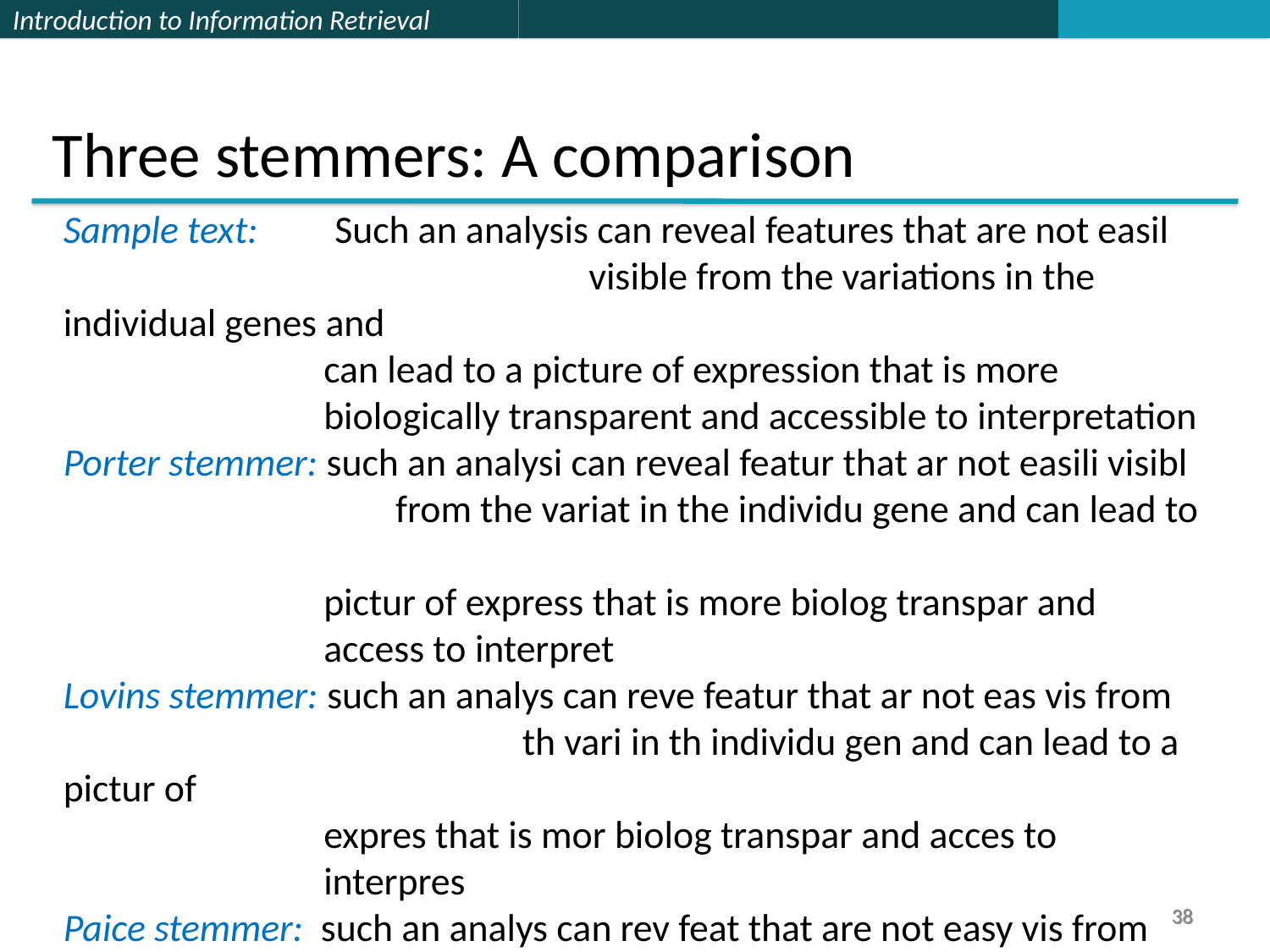

Three stemmers: A comparison
Sample text: 	  Such an analysis can reveal features that are not easil 					  visible from the variations in the individual genes and
                              can lead to a picture of expression that is more
                              biologically transparent and accessible to interpretation
Porter stemmer: such an analysi can reveal featur that ar not easili visibl 			         from the variat in the individu gene and can lead to
                              pictur of express that is more biolog transpar and
                              access to interpret
Lovins stemmer: such an analys can reve featur that ar not eas vis from 				         th vari in th individu gen and can lead to a pictur of
                              expres that is mor biolog transpar and acces to
                              interpres
Paice stemmer:  such an analys can rev feat that are not easy vis from
                              the vary in the individ gen and can lead to a pict of
                             express that is mor biolog transp and access to interpret
38
38